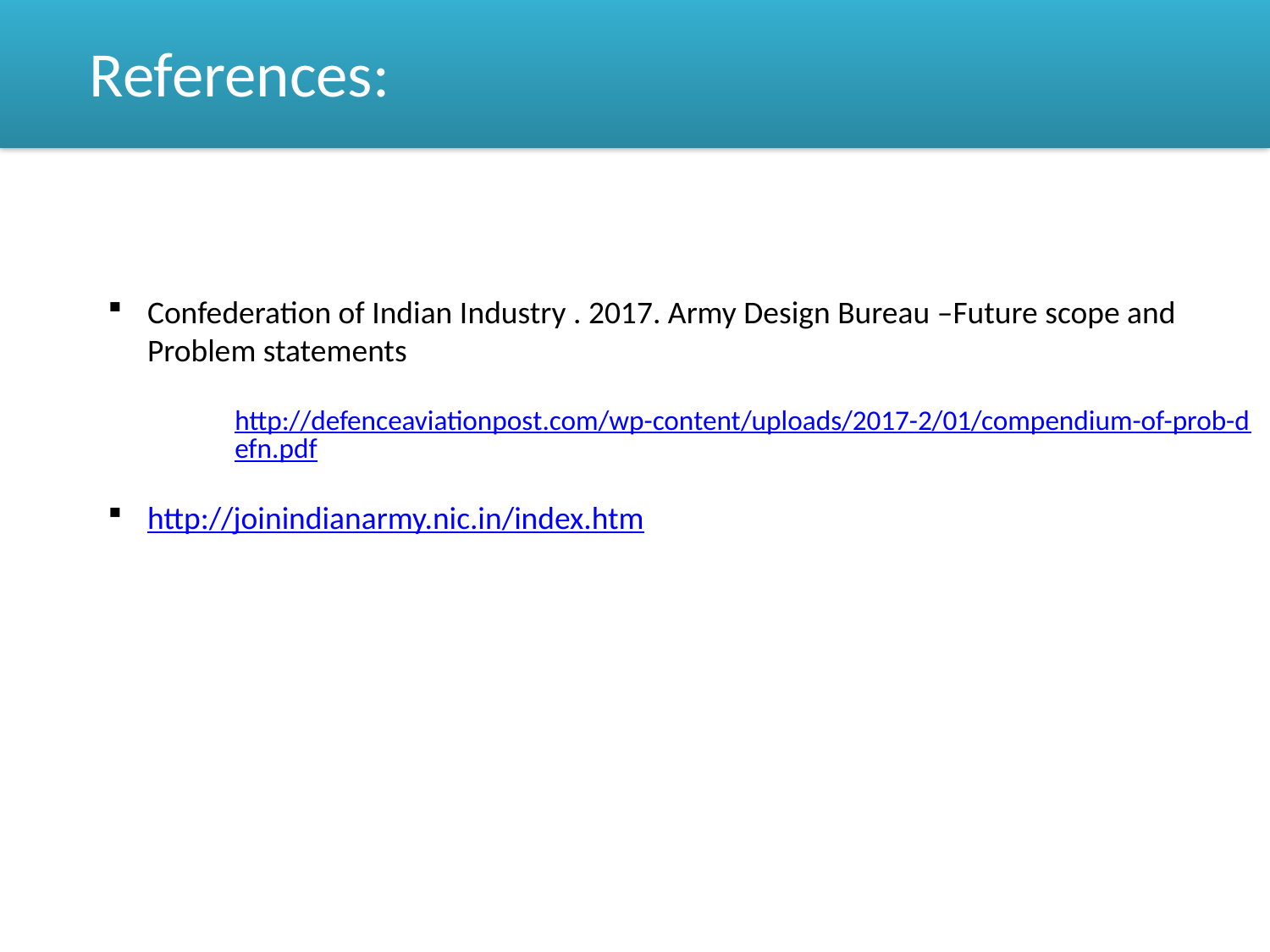

References:
Confederation of Indian Industry . 2017. Army Design Bureau –Future scope and Problem statements
 http://defenceaviationpost.com/wp-content/uploads/2017-2/01/compendium-of-prob-defn.pdf

http://joinindianarmy.nic.in/index.htm